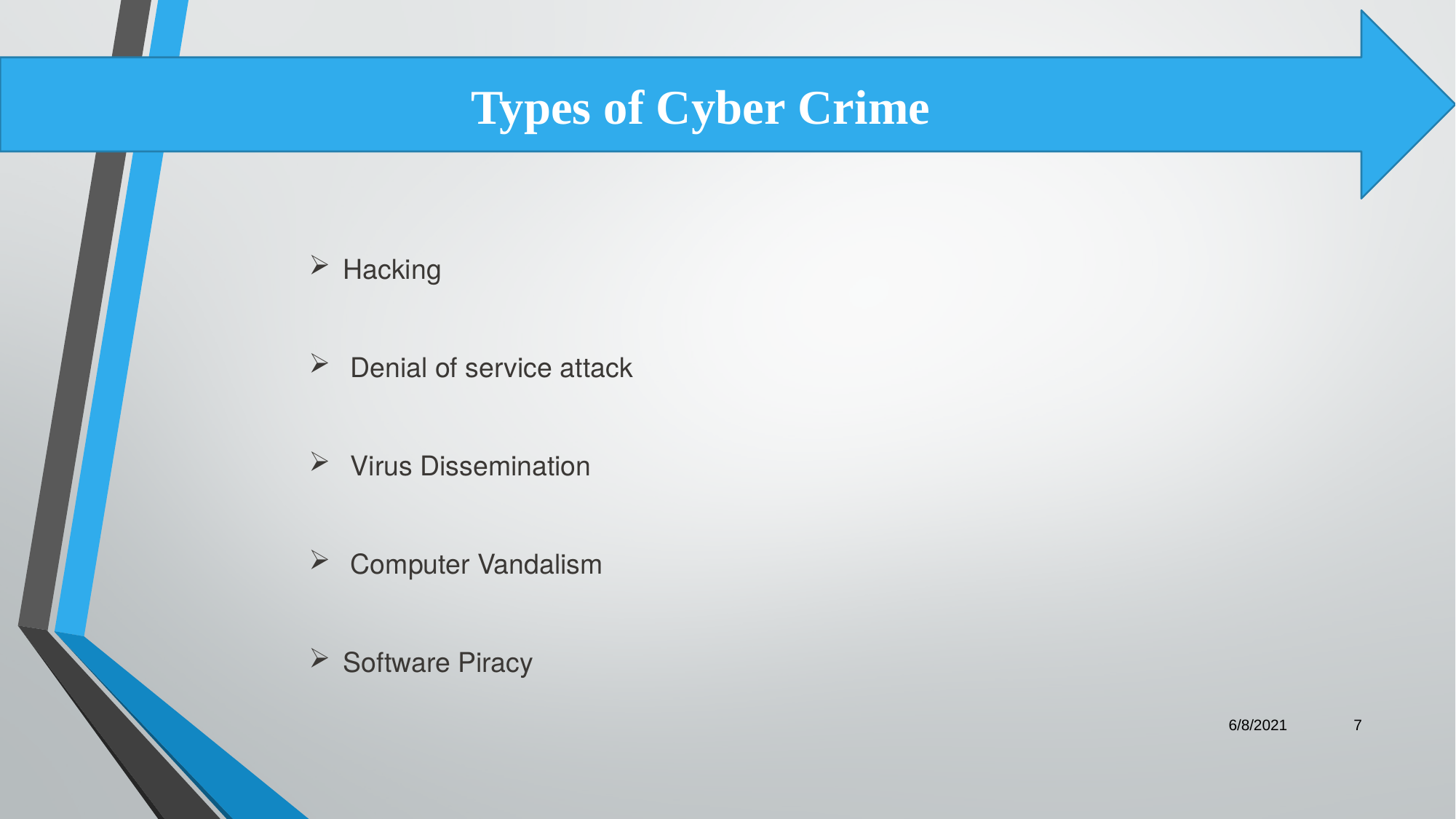

Types of Cyber Crime
Hacking
 Denial of service attack
 Virus Dissemination
 Computer Vandalism
Software Piracy

6/8/2021
7